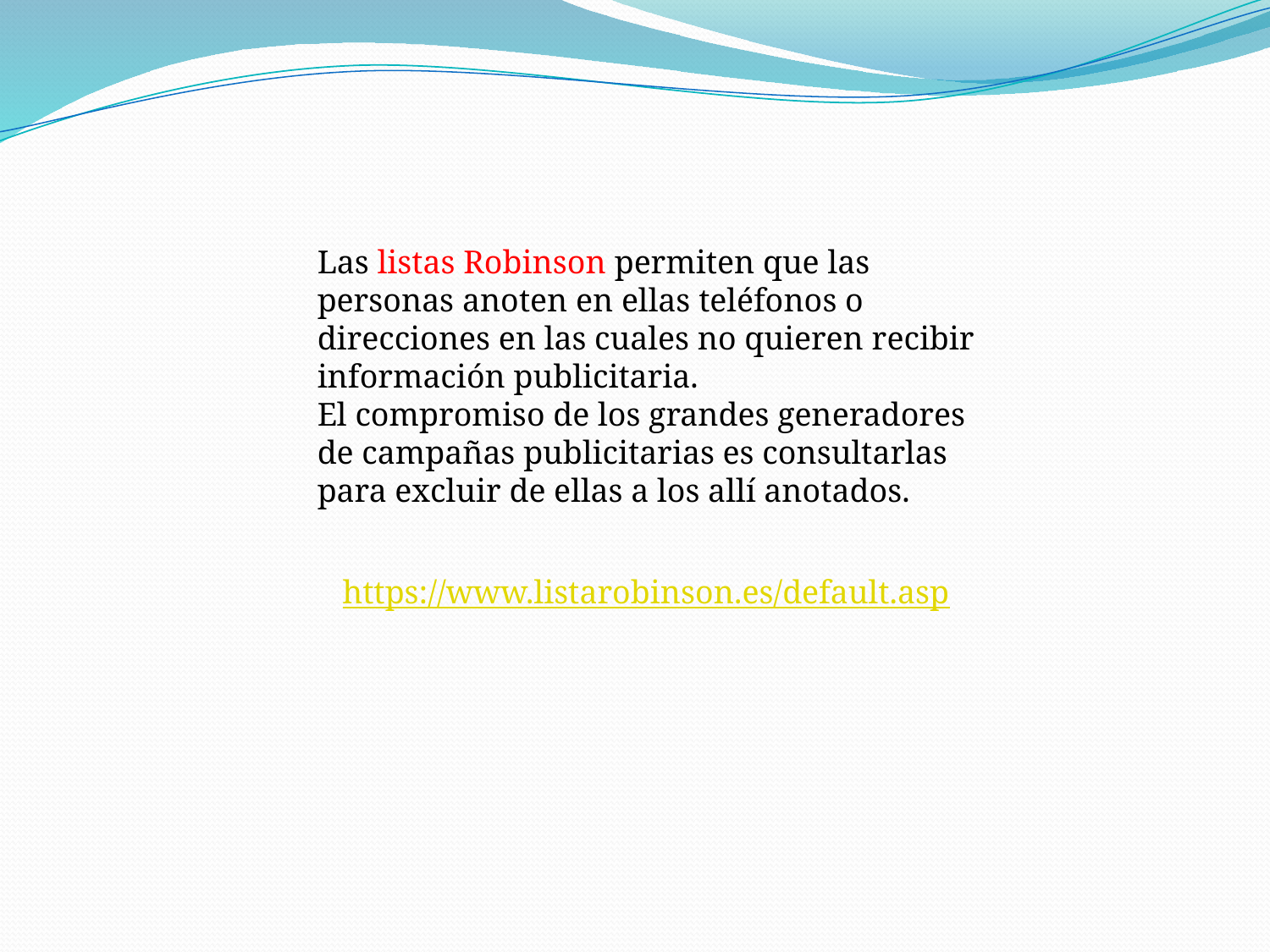

Las listas Robinson permiten que las personas anoten en ellas teléfonos o direcciones en las cuales no quieren recibir información publicitaria.
El compromiso de los grandes generadores de campañas publicitarias es consultarlas para excluir de ellas a los allí anotados.
https://www.listarobinson.es/default.asp